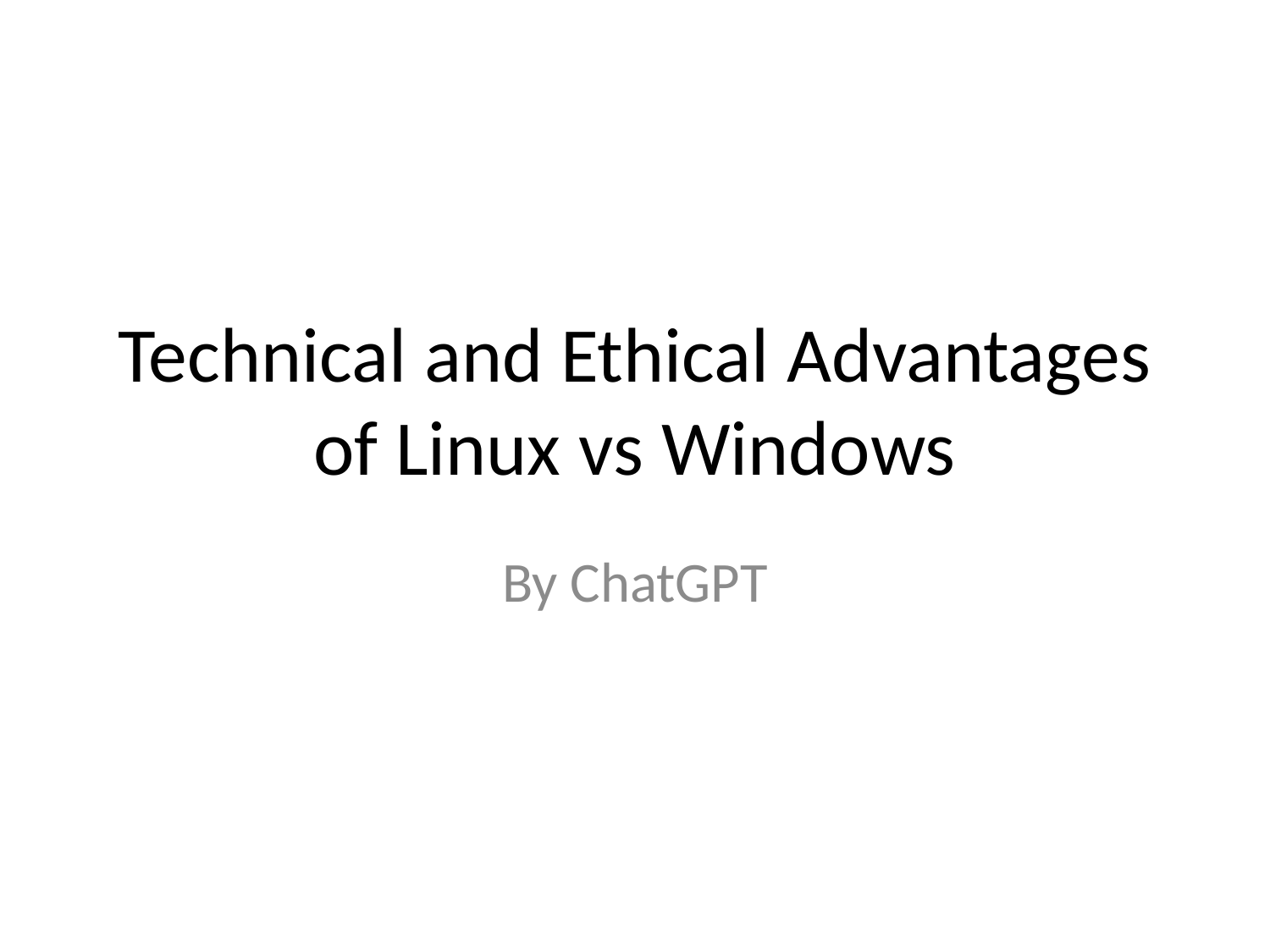

# Technical and Ethical Advantages of Linux vs Windows
By ChatGPT